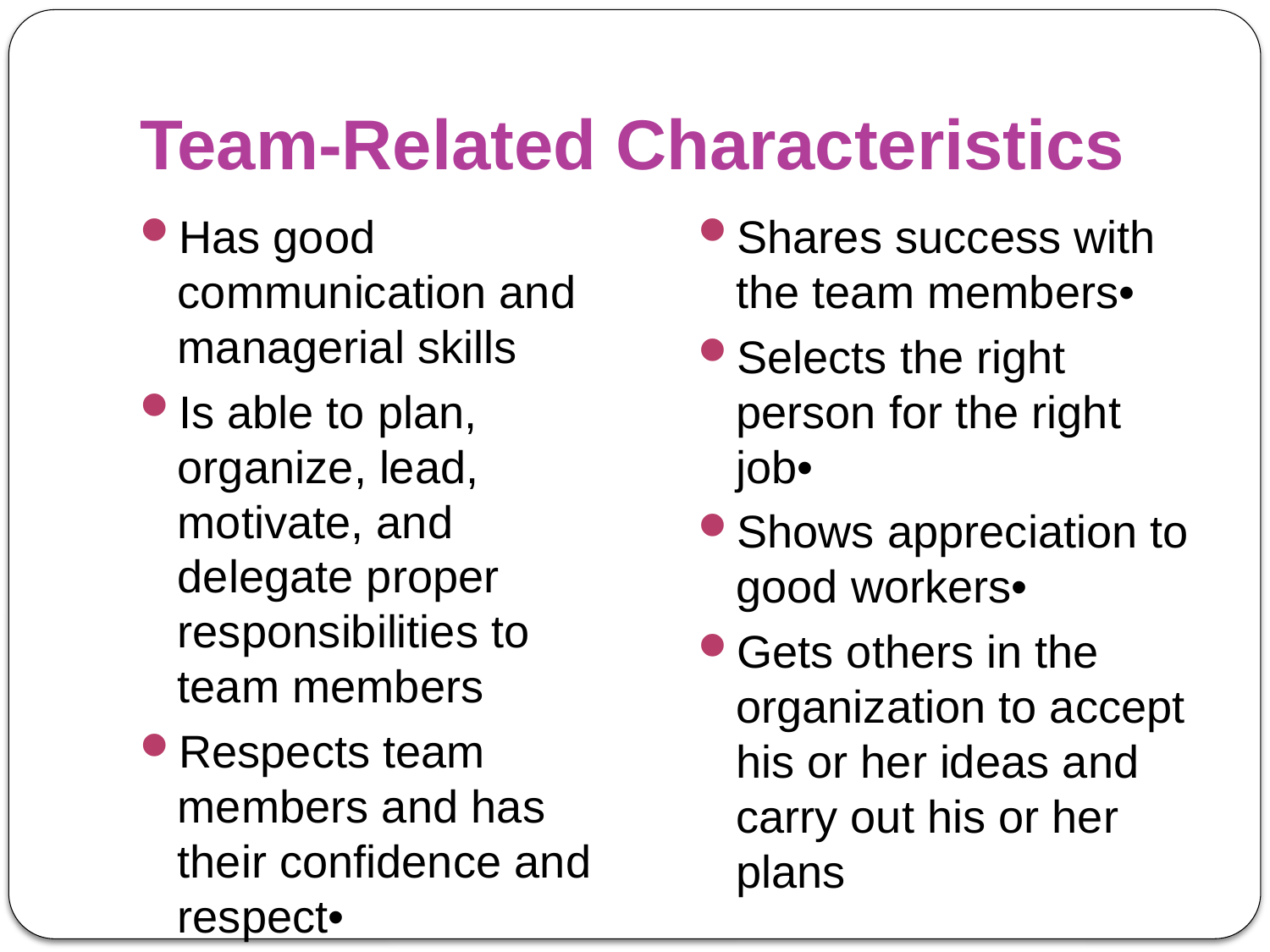

# Team-Related Characteristics
Has good communication and managerial skills
Is able to plan, organize, lead, motivate, and delegate proper responsibilities to team members
Respects team members and has their confidence and respect•
Shares success with the team members•
Selects the right person for the right job•
Shows appreciation to good workers•
Gets others in the organization to accept his or her ideas and carry out his or her plans